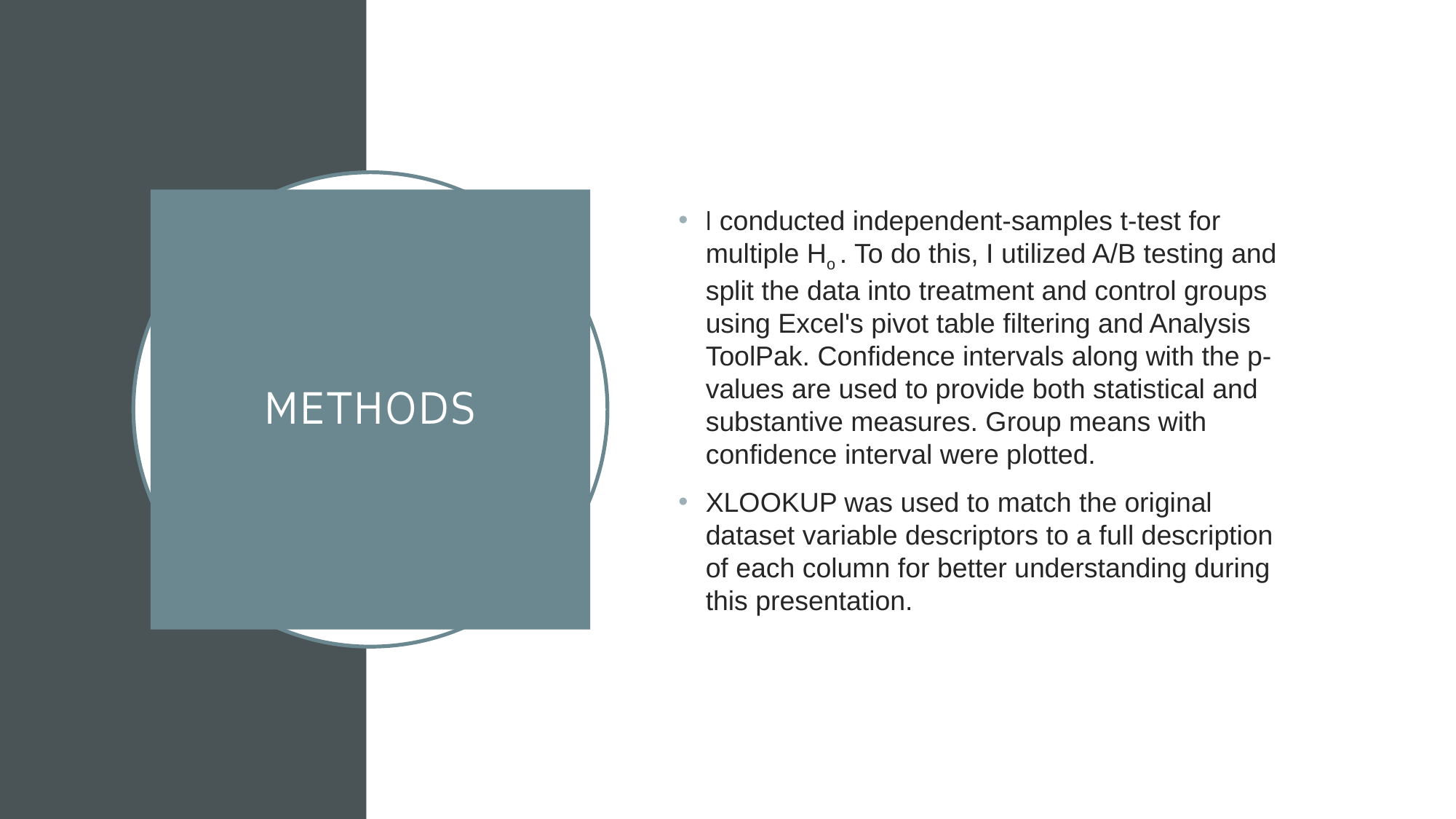

I conducted independent-samples t-test for multiple Ho . To do this, I utilized A/B testing and split the data into treatment and control groups using Excel's pivot table filtering and Analysis ToolPak. Confidence intervals along with the p-values are used to provide both statistical and substantive measures. Group means with confidence interval were plotted.
XLOOKUP was used to match the original dataset variable descriptors to a full description of each column for better understanding during this presentation.

# Methods